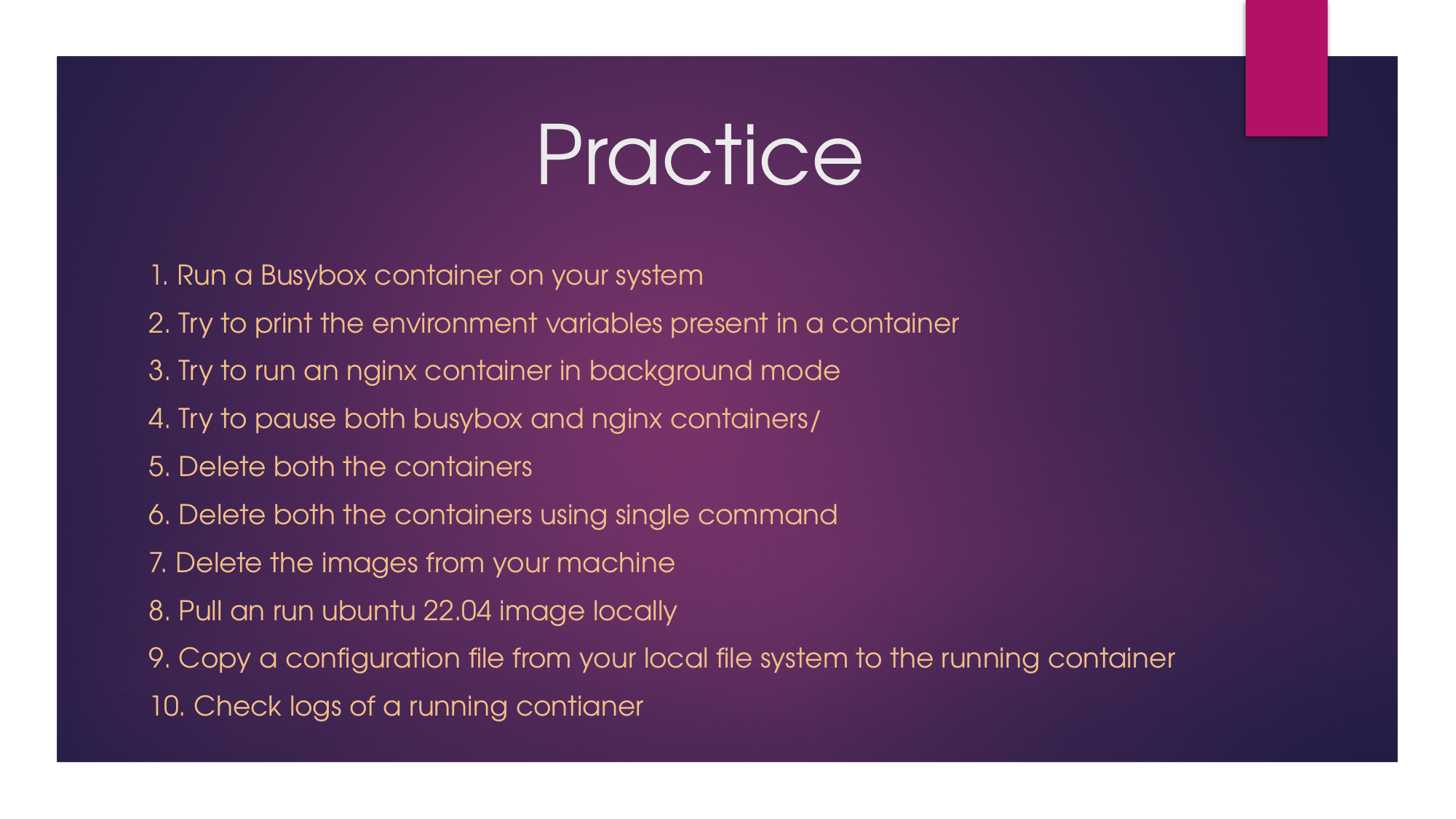

# Practice
1. Run a Busybox container on your system
2. Try to print the environment variables present in a container
3. Try to run an nginx container in background mode
4. Try to pause both busybox and nginx containers/
5. Delete both the containers
6. Delete both the containers using single command
7. Delete the images from your machine
8. Pull an run ubuntu 22.04 image locally
9. Copy a configuration file from your local file system to the running container
10. Check logs of a running contianer